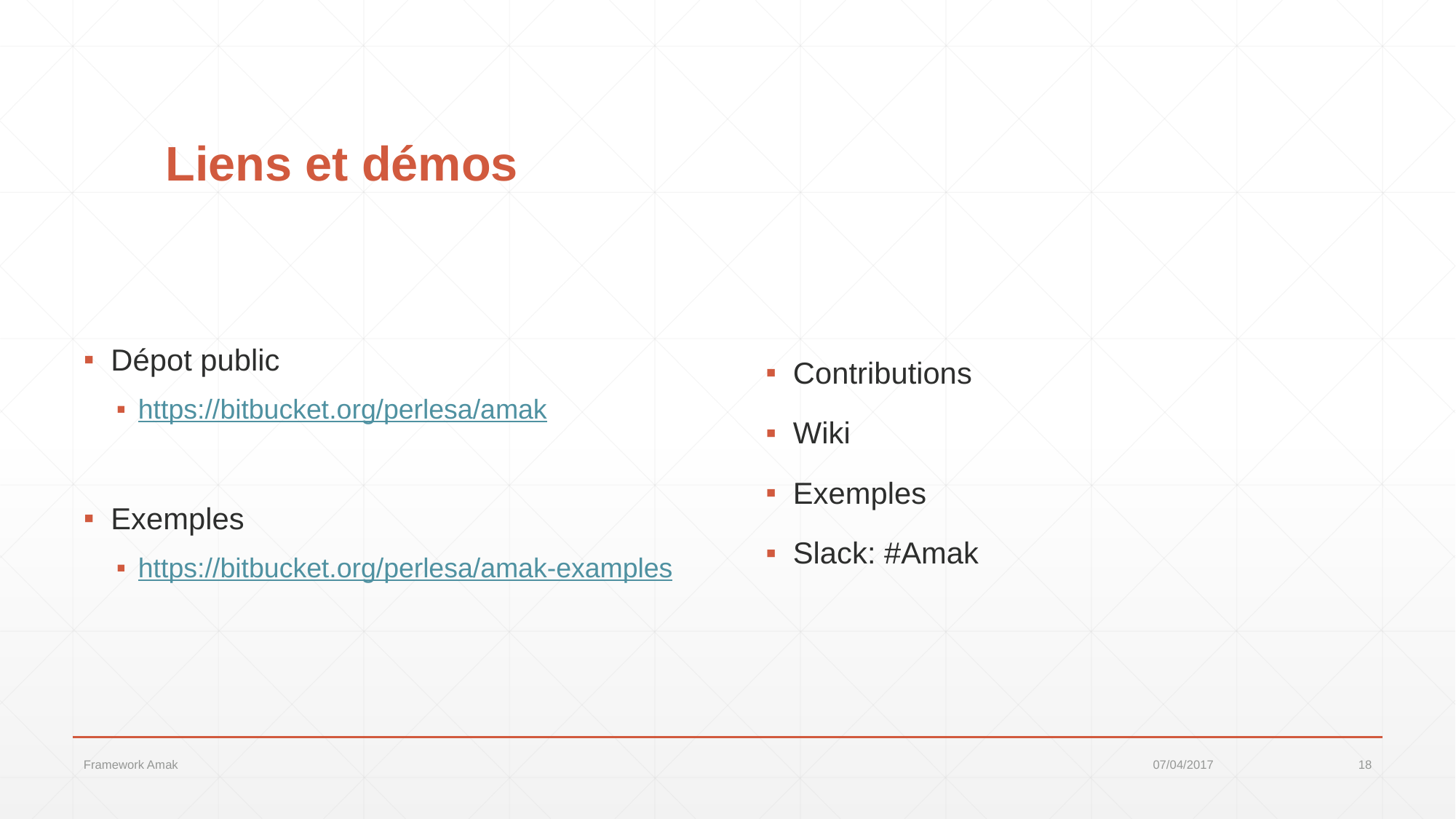

# Liens et démos
Dépot public
https://bitbucket.org/perlesa/amak

Exemples
https://bitbucket.org/perlesa/amak-examples
Contributions
Wiki
Exemples
Slack: #Amak
Framework Amak
07/04/2017
18